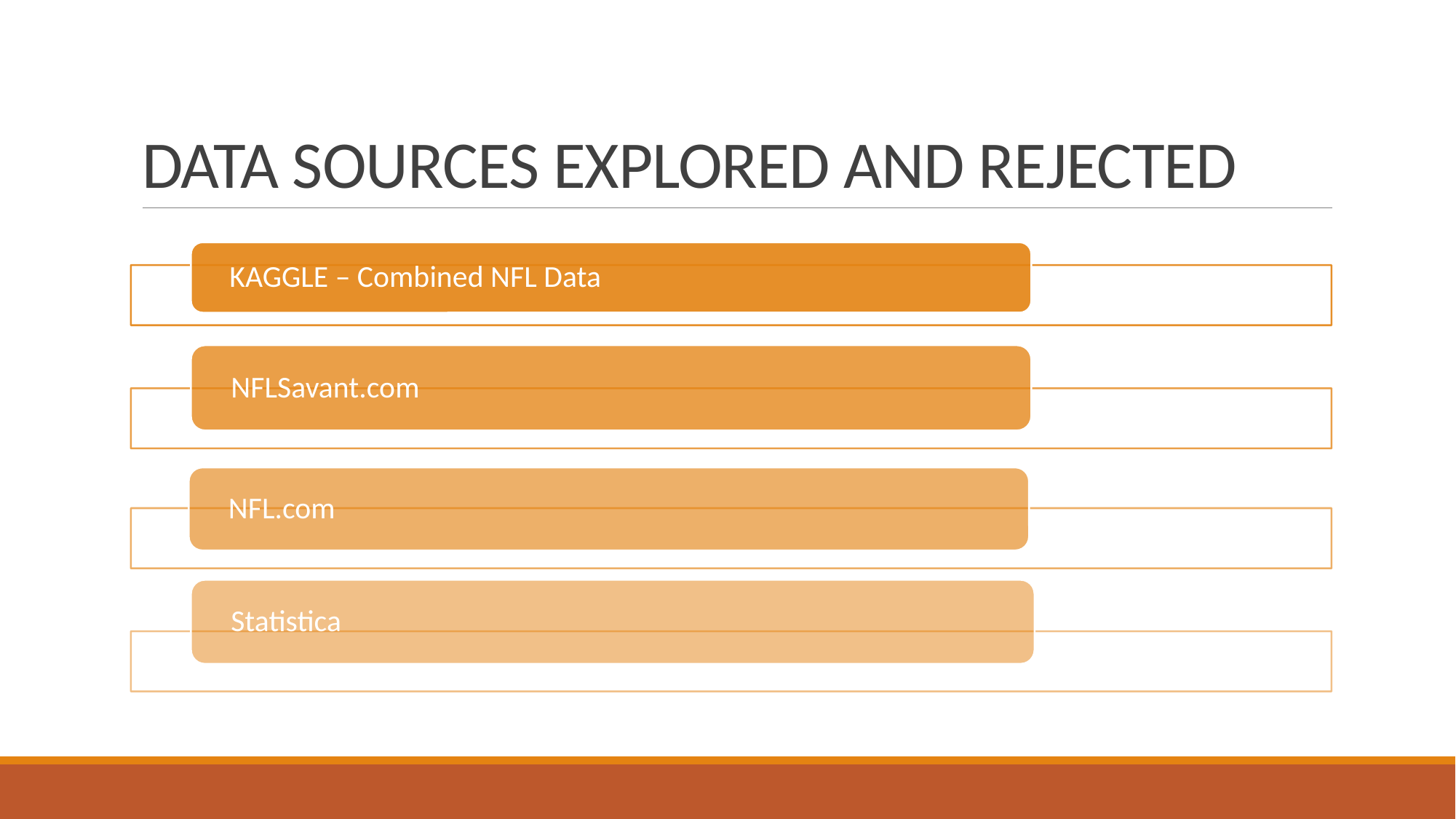

# DATA SOURCES EXPLORED AND REJECTED
KAGGLE – Combined NFL Data
NFLSavant.com
NFL.com
Statistica